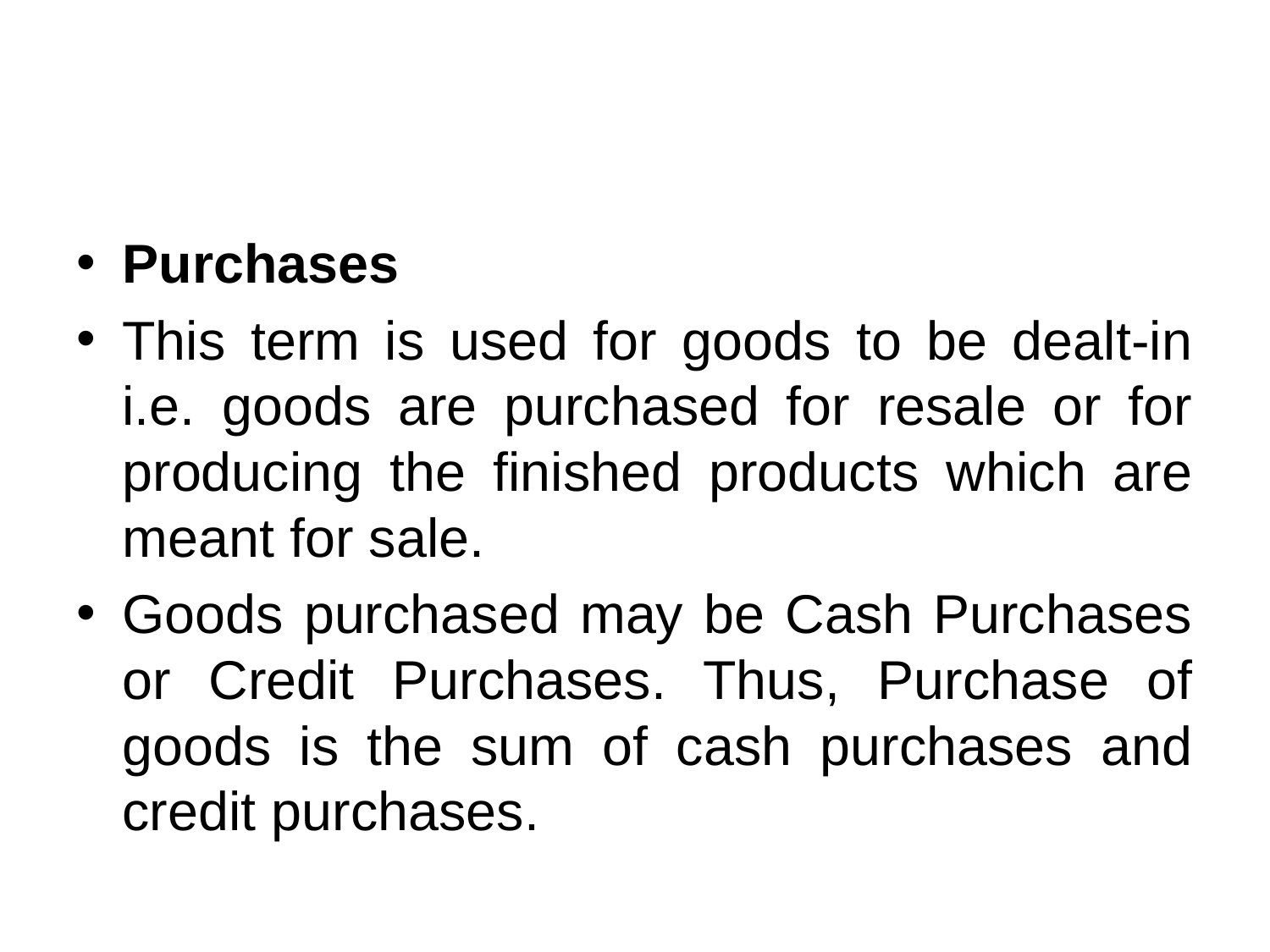

#
Purchases
This term is used for goods to be dealt-in i.e. goods are purchased for resale or for producing the finished products which are meant for sale.
Goods purchased may be Cash Purchases or Credit Purchases. Thus, Purchase of goods is the sum of cash purchases and credit purchases.